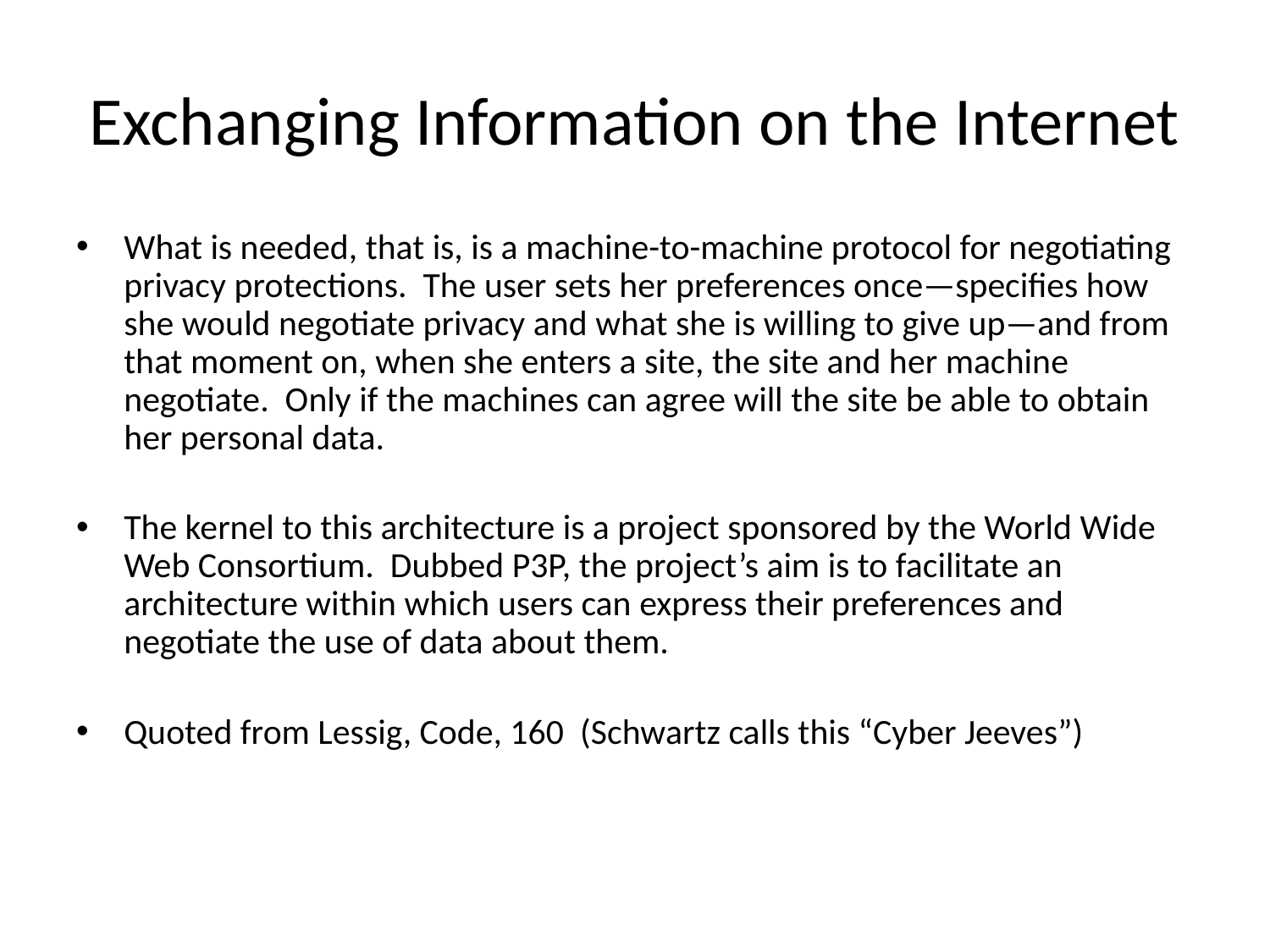

# Exchanging Information on the Internet
What is needed, that is, is a machine-to-machine protocol for negotiating privacy protections.  The user sets her preferences once—specifies how she would negotiate privacy and what she is willing to give up—and from that moment on, when she enters a site, the site and her machine negotiate.  Only if the machines can agree will the site be able to obtain her personal data.

The kernel to this architecture is a project sponsored by the World Wide Web Consortium.  Dubbed P3P, the project’s aim is to facilitate an architecture within which users can express their preferences and negotiate the use of data about them.

Quoted from Lessig, Code, 160  (Schwartz calls this “Cyber Jeeves”)